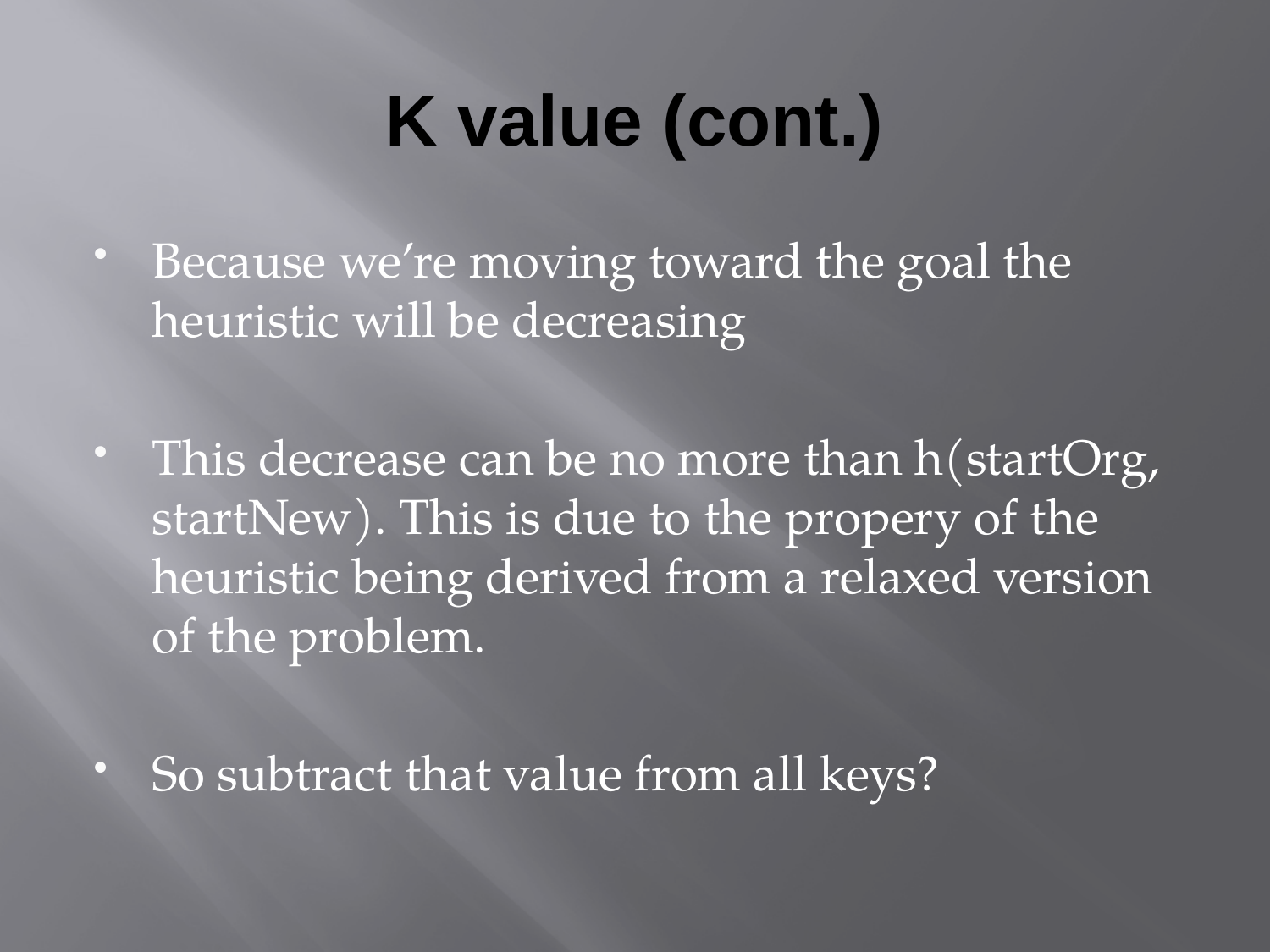

# K value (cont.)
Because we’re moving toward the goal the heuristic will be decreasing

This decrease can be no more than h(startOrg, startNew). This is due to the propery of the heuristic being derived from a relaxed version of the problem.

So subtract that value from all keys?